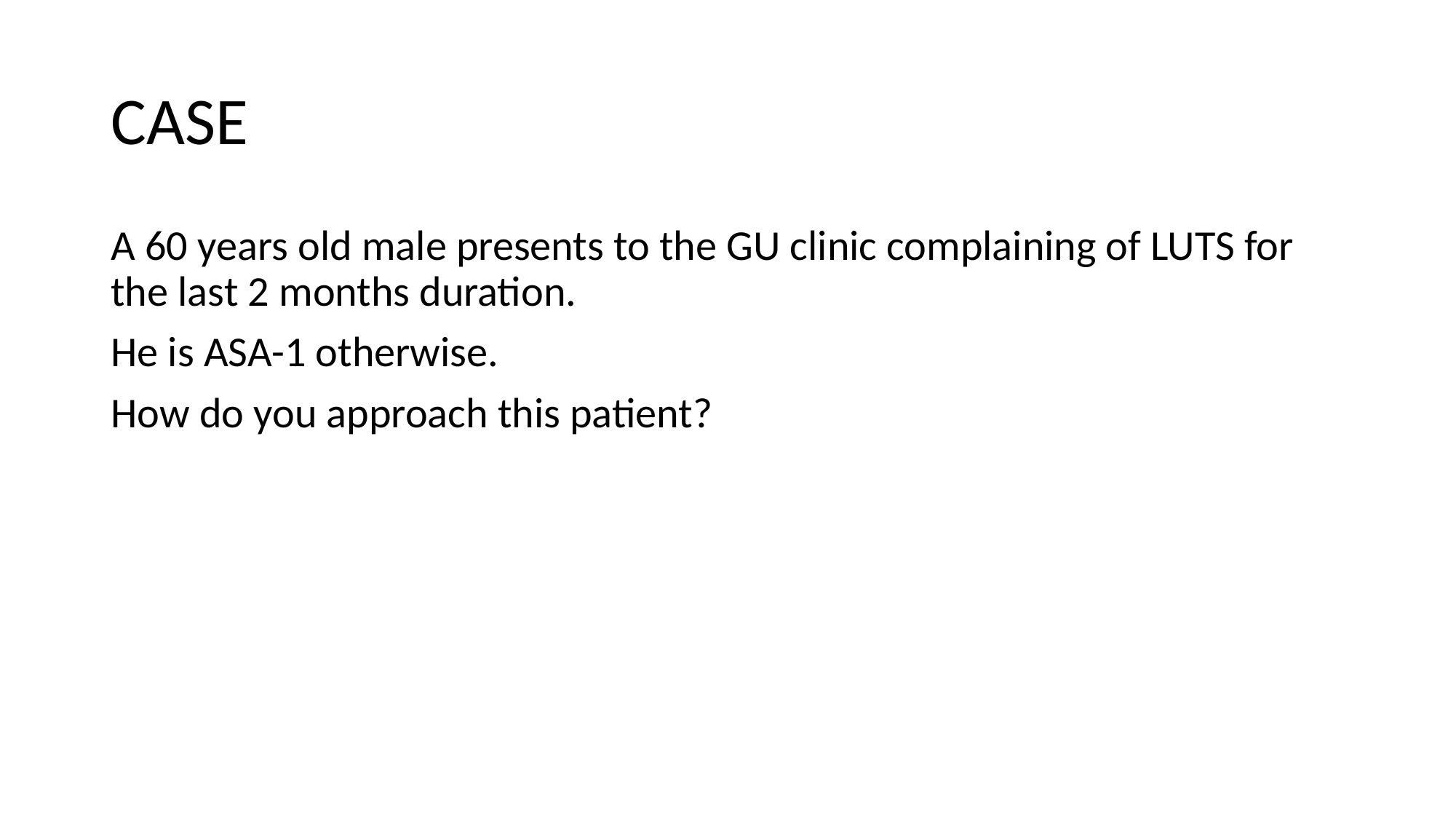

# CASE
A 60 years old male presents to the GU clinic complaining of LUTS for the last 2 months duration.
He is ASA-1 otherwise.
How do you approach this patient?